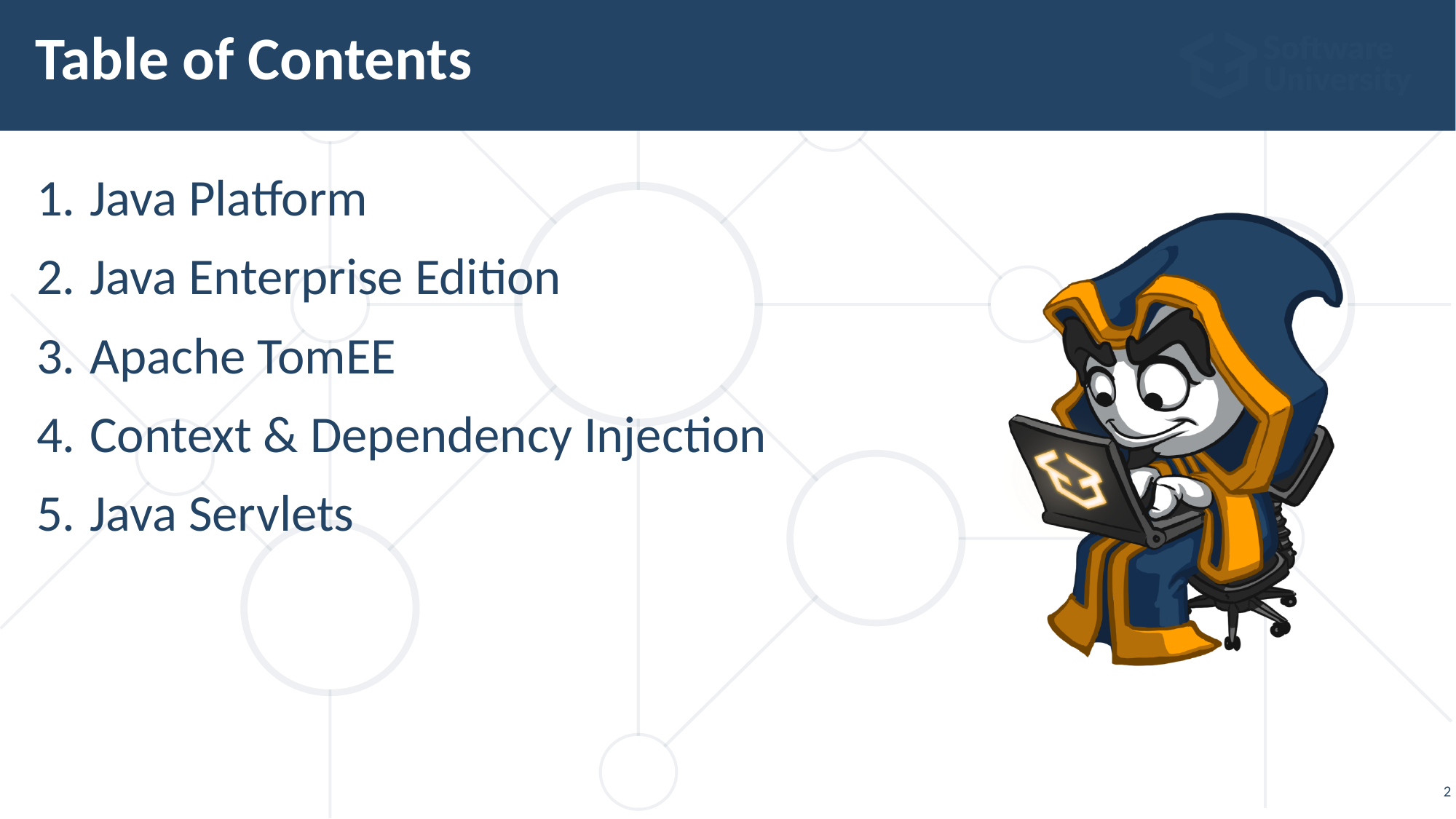

Table of Contents
Java Platform
Java Enterprise Edition
Apache TomEE
Context & Dependency Injection
Java Servlets
2